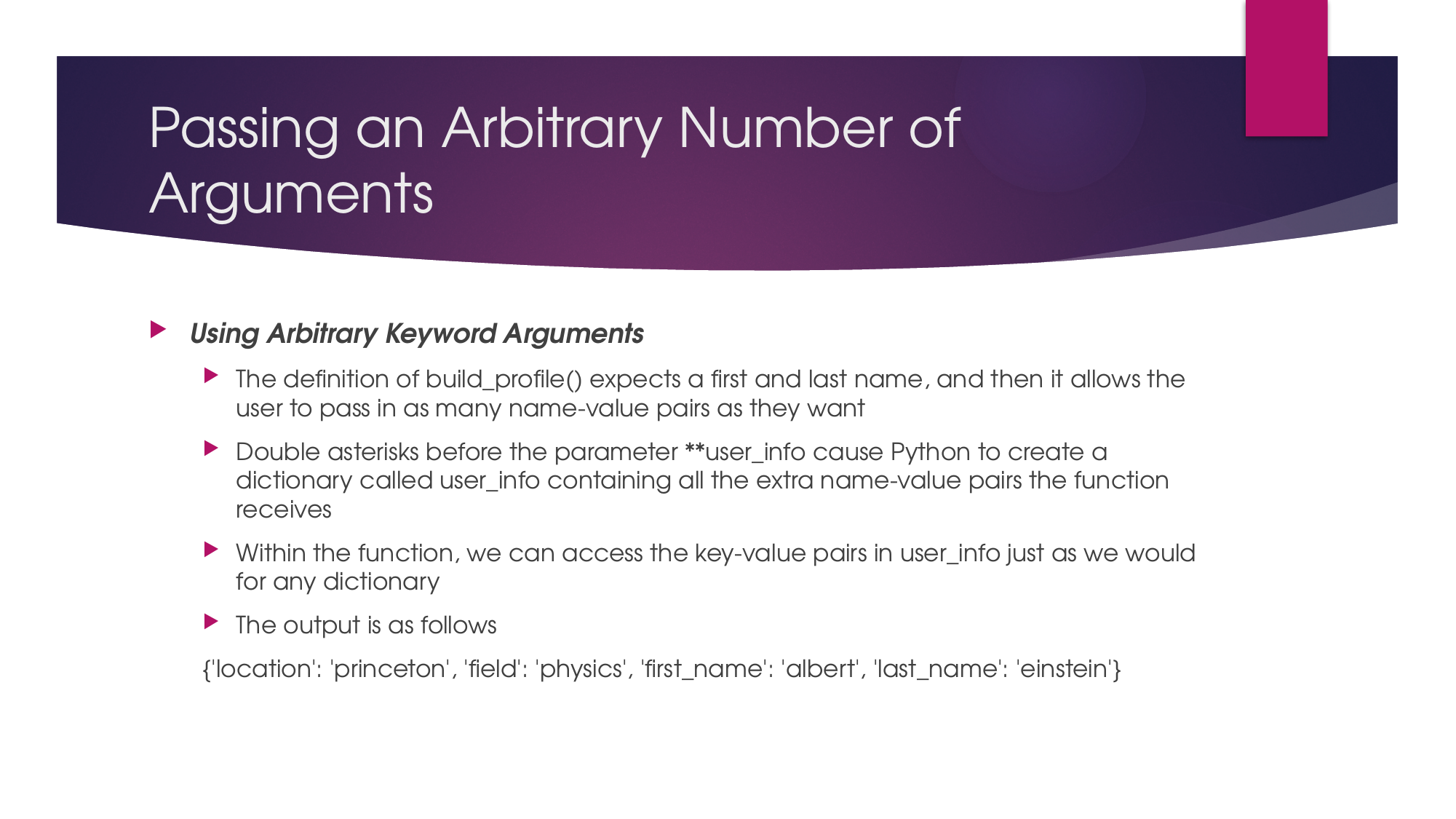

# Passing an Arbitrary Number of Arguments
Using Arbitrary Keyword Arguments
The definition of build_profile() expects a first and last name, and then it allows the user to pass in as many name-value pairs as they want
Double asterisks before the parameter **user_info cause Python to create a dictionary called user_info containing all the extra name-value pairs the function receives
Within the function, we can access the key-value pairs in user_info just as we would for any dictionary
The output is as follows
	{'location': 'princeton', 'field': 'physics', 'first_name': 'albert', 'last_name': 'einstein'}